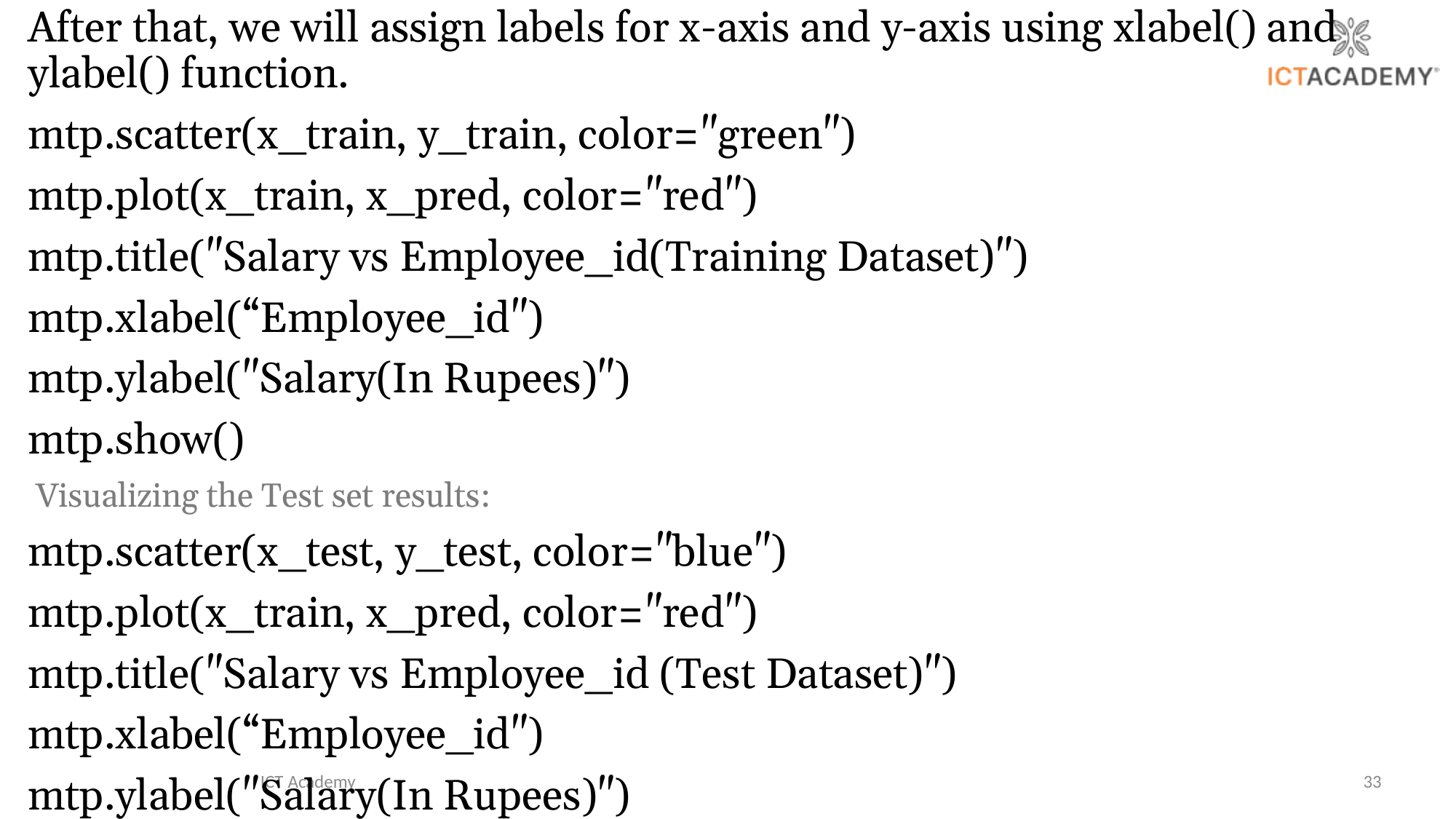

After that, we will assign labels for x-axis and y-axis using xlabel() and ylabel() function.
mtp.scatter(x_train, y_train, color="green")
mtp.plot(x_train, x_pred, color="red")
mtp.title("Salary vs Employee_id(Training Dataset)")
mtp.xlabel(“Employee_id")
mtp.ylabel("Salary(In Rupees)")
mtp.show()
 Visualizing the Test set results:
mtp.scatter(x_test, y_test, color="blue")
mtp.plot(x_train, x_pred, color="red")
mtp.title("Salary vs Employee_id (Test Dataset)")
mtp.xlabel(“Employee_id")
mtp.ylabel("Salary(In Rupees)")
mtp.show()

ICT Academy
33